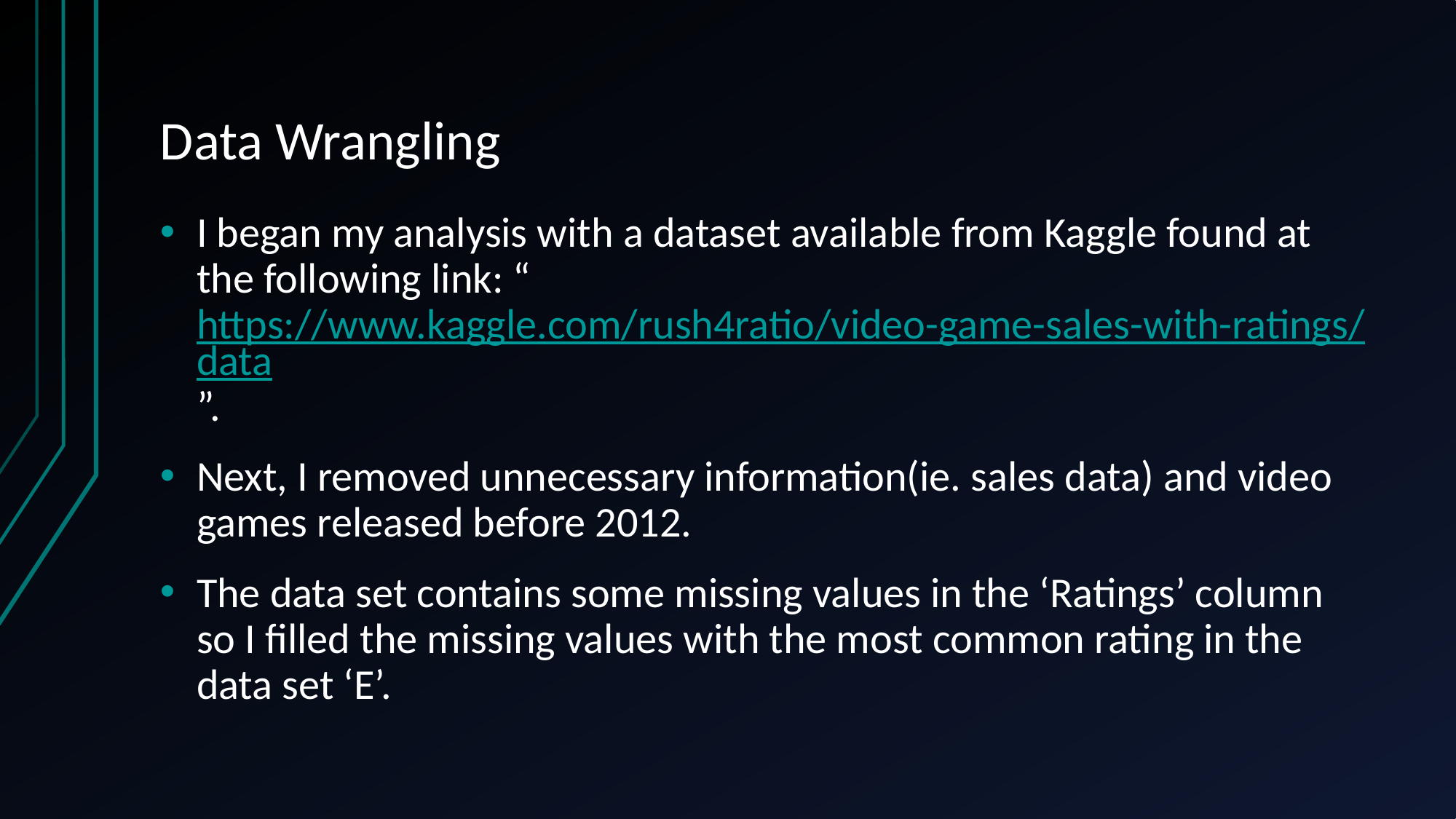

# Data Wrangling
I began my analysis with a dataset available from Kaggle found at the following link: “https://www.kaggle.com/rush4ratio/video-game-sales-with-ratings/data”.
Next, I removed unnecessary information(ie. sales data) and video games released before 2012.
The data set contains some missing values in the ‘Ratings’ column so I filled the missing values with the most common rating in the data set ‘E’.